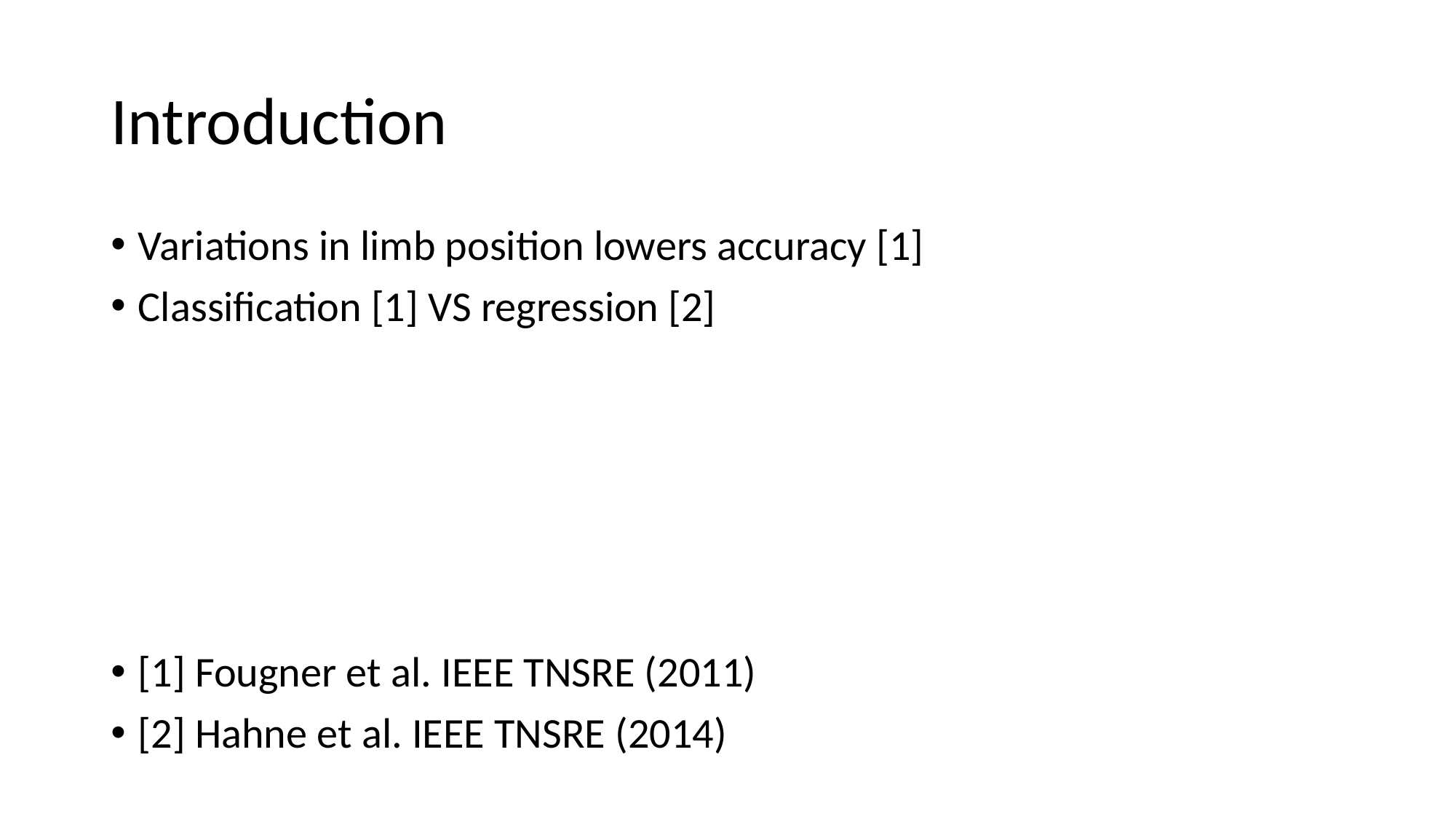

# Introduction
Variations in limb position lowers accuracy [1]
Classification [1] VS regression [2]

[1] Fougner et al. IEEE TNSRE (2011)
[2] Hahne et al. IEEE TNSRE (2014)